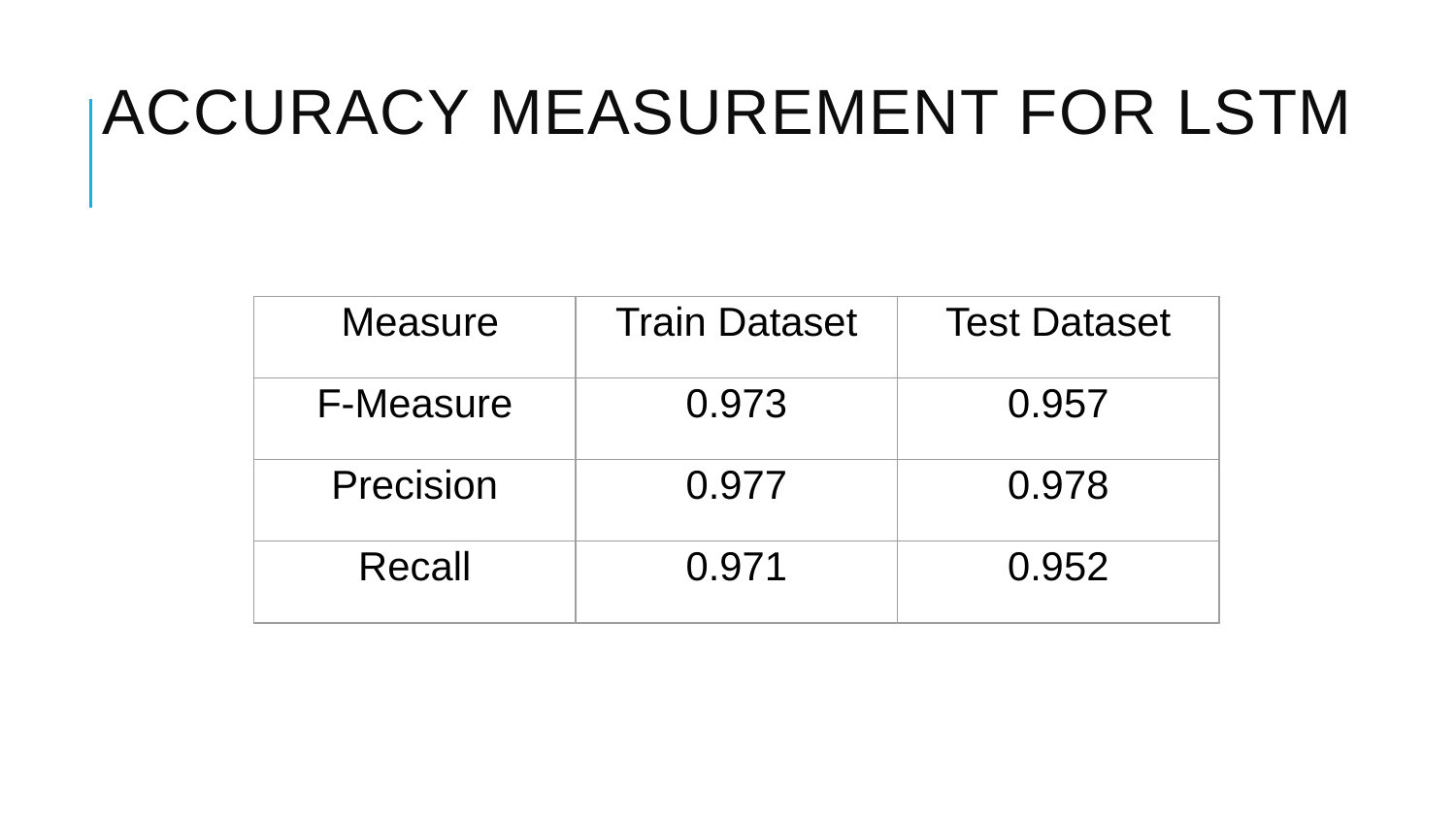

# ACCURACY MEASUREMENT FOR LSTM

| Measure | Train Dataset | Test Dataset |
| --- | --- | --- |
| F-Measure | 0.973 | 0.957 |
| Precision | 0.977 | 0.978 |
| Recall | 0.971 | 0.952 |